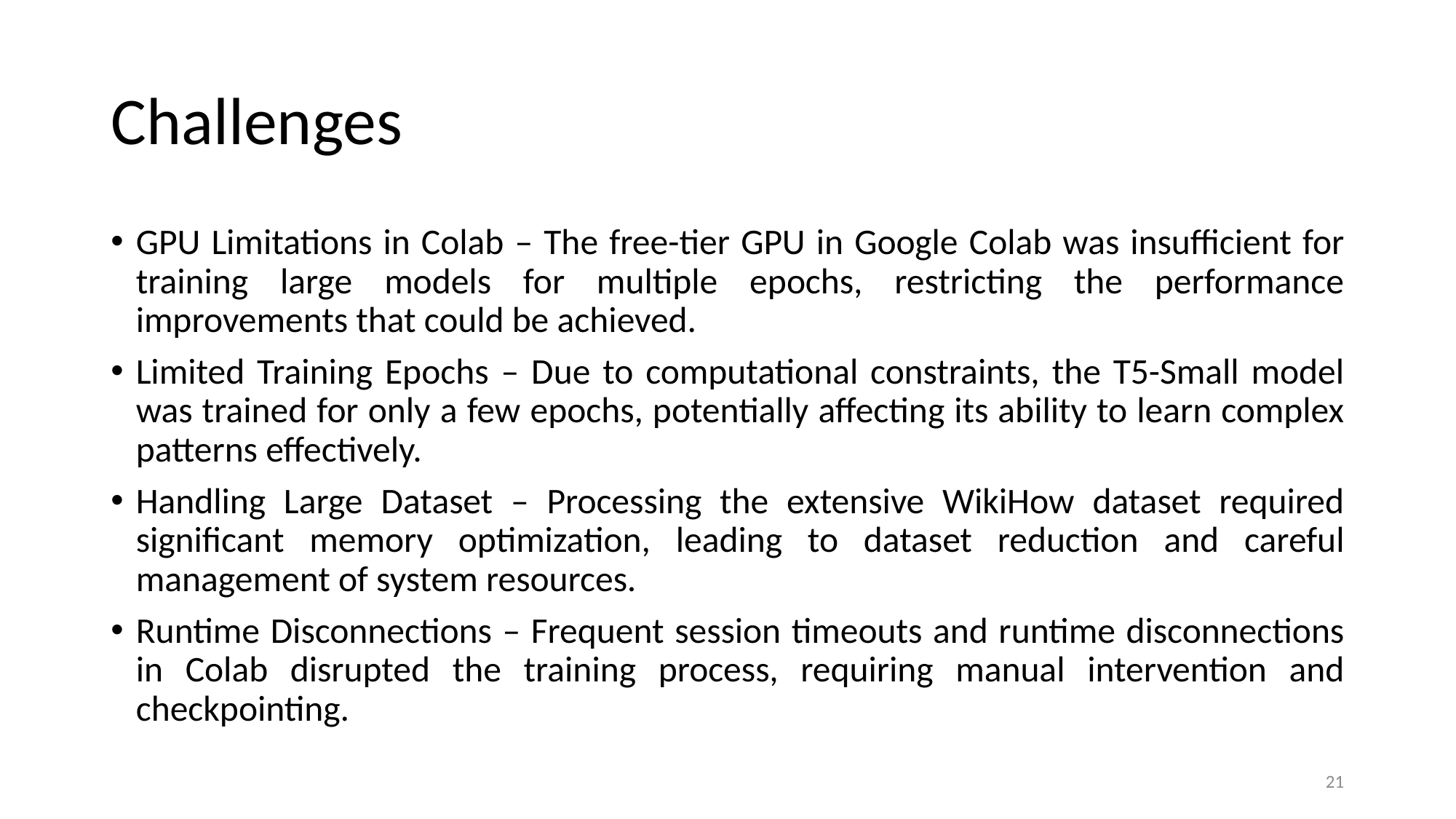

# Challenges
GPU Limitations in Colab – The free-tier GPU in Google Colab was insufficient for training large models for multiple epochs, restricting the performance improvements that could be achieved.
Limited Training Epochs – Due to computational constraints, the T5-Small model was trained for only a few epochs, potentially affecting its ability to learn complex patterns effectively.
Handling Large Dataset – Processing the extensive WikiHow dataset required significant memory optimization, leading to dataset reduction and careful management of system resources.
Runtime Disconnections – Frequent session timeouts and runtime disconnections in Colab disrupted the training process, requiring manual intervention and checkpointing.
21